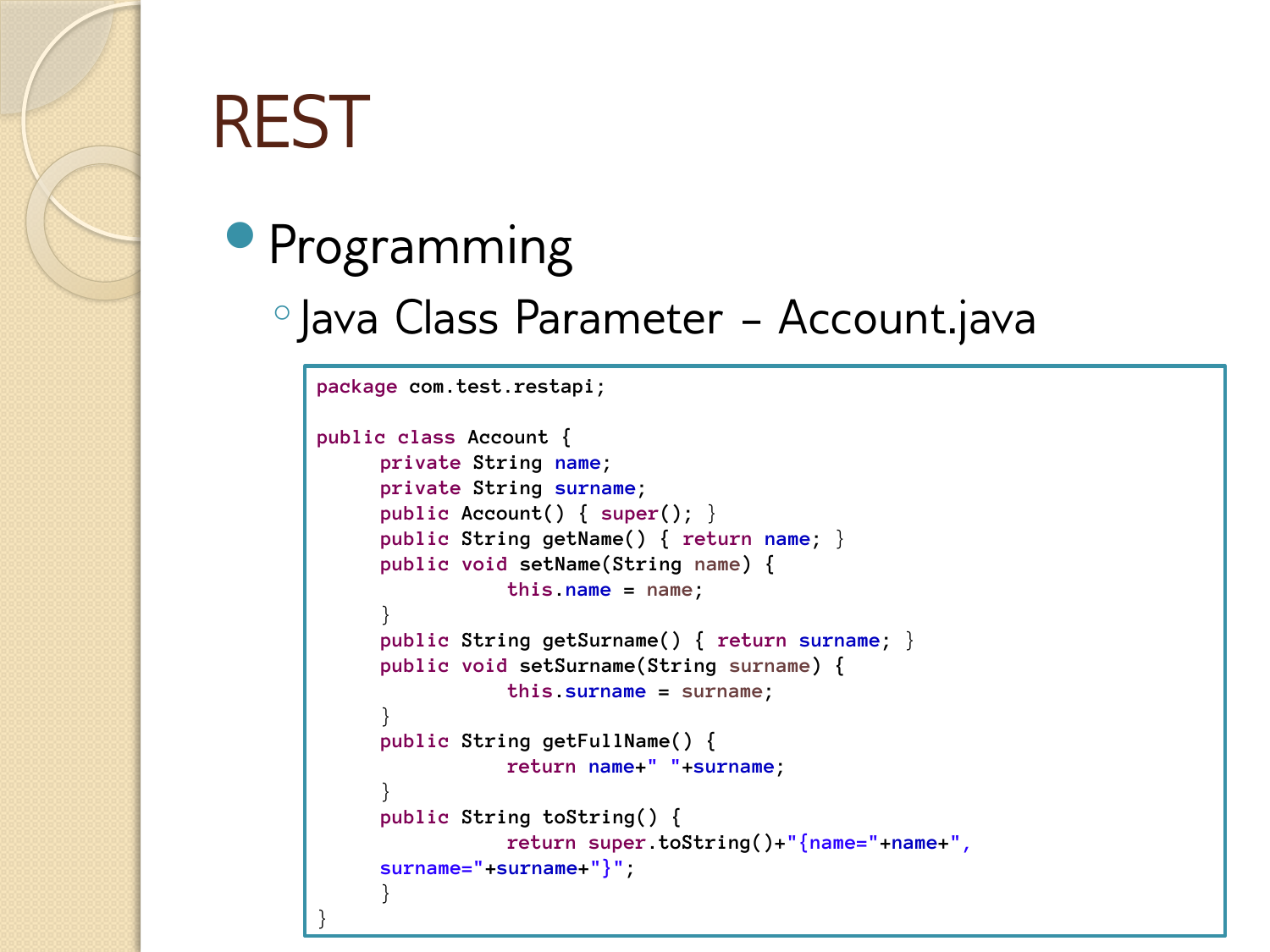

# REST
Programming
Java Class Parameter – Account.java

package com.test.restapi;

public class Account {
private String name;
private String surname;
public Account() { super(); }
public String getName() { return name; }
public void setName(String name) {
	this.name = name;
}
public String getSurname() { return surname; }
public void setSurname(String surname) {
	this.surname = surname;
}
public String getFullName() {
	return name+" "+surname;
}
public String toString() {
	return super.toString()+"{name="+name+", surname="+surname+"}";
}
}